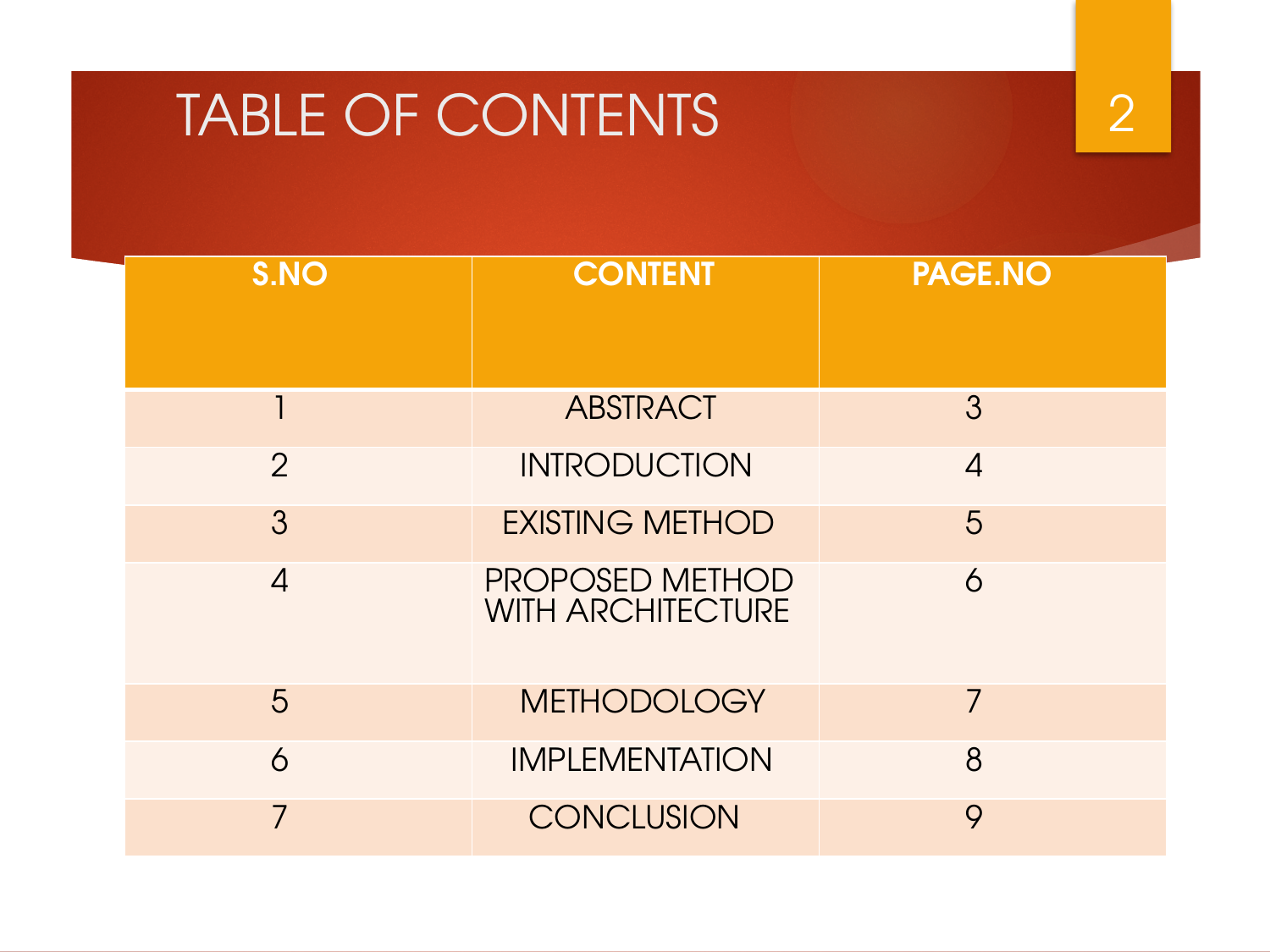

# TABLE OF CONTENTS
2
| S.NO | CONTENT | PAGE.NO |
| --- | --- | --- |
| 1 | ABSTRACT | 3 |
| 2 | INTRODUCTION | 4 |
| 3 | EXISTING METHOD | 5 |
| 4 | PROPOSED METHOD WITH ARCHITECTURE | 6 |
| 5 | METHODOLOGY | 7 |
| 6 | IMPLEMENTATION | 8 |
| 7 | CONCLUSION | 9 |